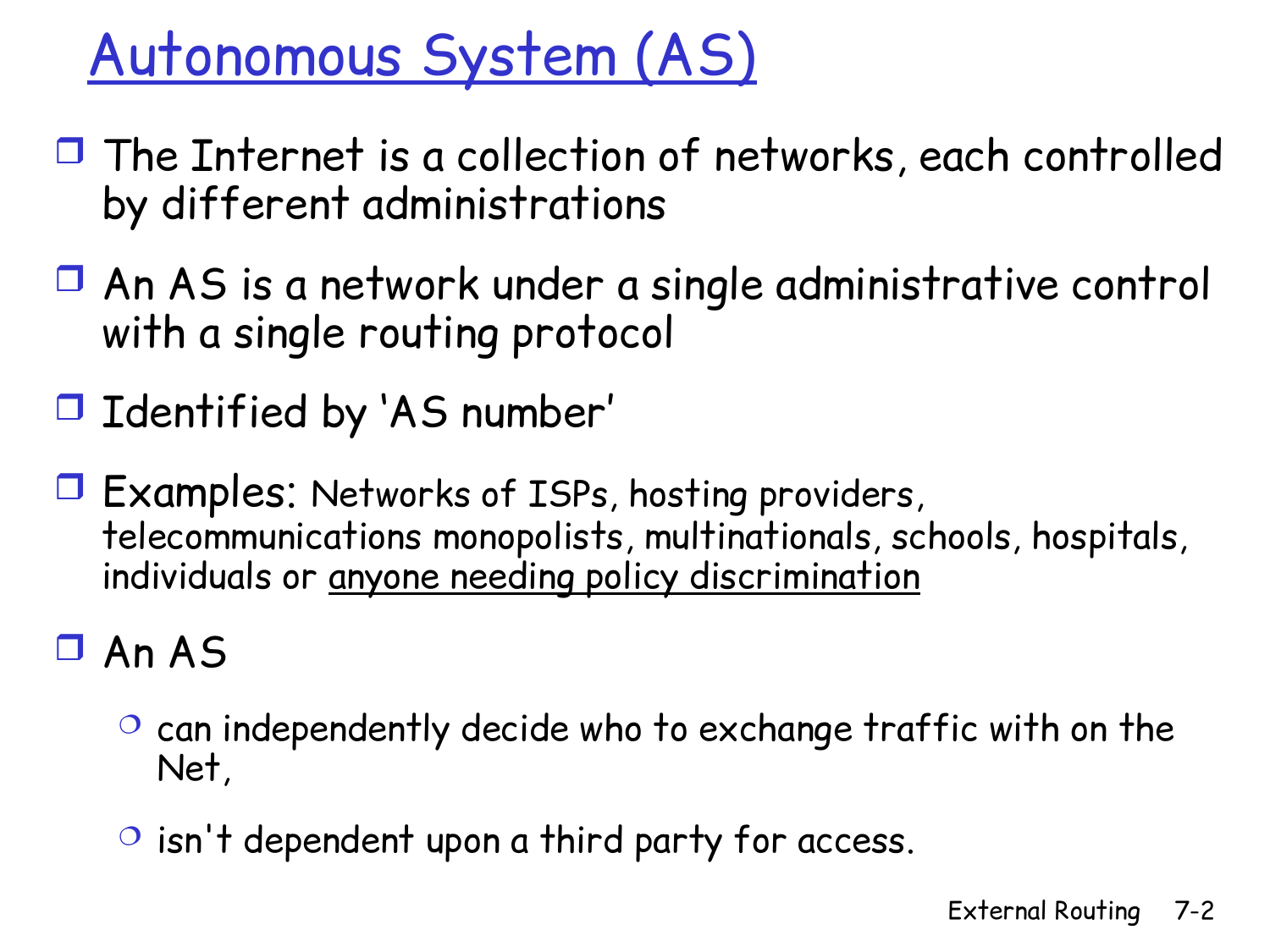

# Autonomous System (AS)
The Internet is a collection of networks, each controlled by different administrations
An AS is a network under a single administrative control with a single routing protocol
Identified by ‘AS number’
Examples: Networks of ISPs, hosting providers, telecommunications monopolists, multinationals, schools, hospitals, individuals or anyone needing policy discrimination
An AS
can independently decide who to exchange traffic with on the Net,
isn't dependent upon a third party for access.

External Routing
7-2